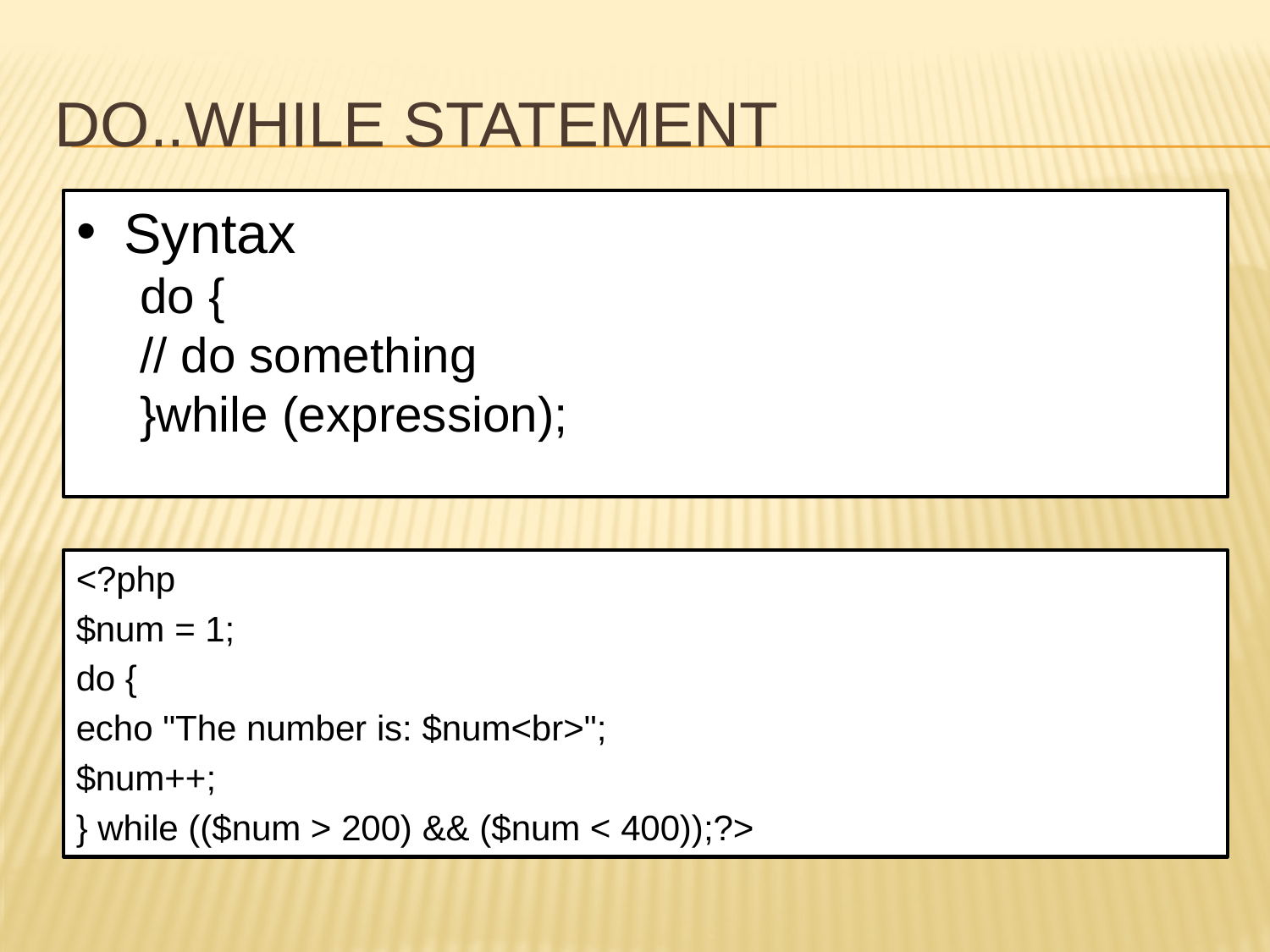

# do..while statement
Syntax
do {
// do something
}while (expression);
<?php
$num = 1;
do {
echo "The number is: $num<br>";
$num++;
} while (($num > 200) && ($num < 400));?>